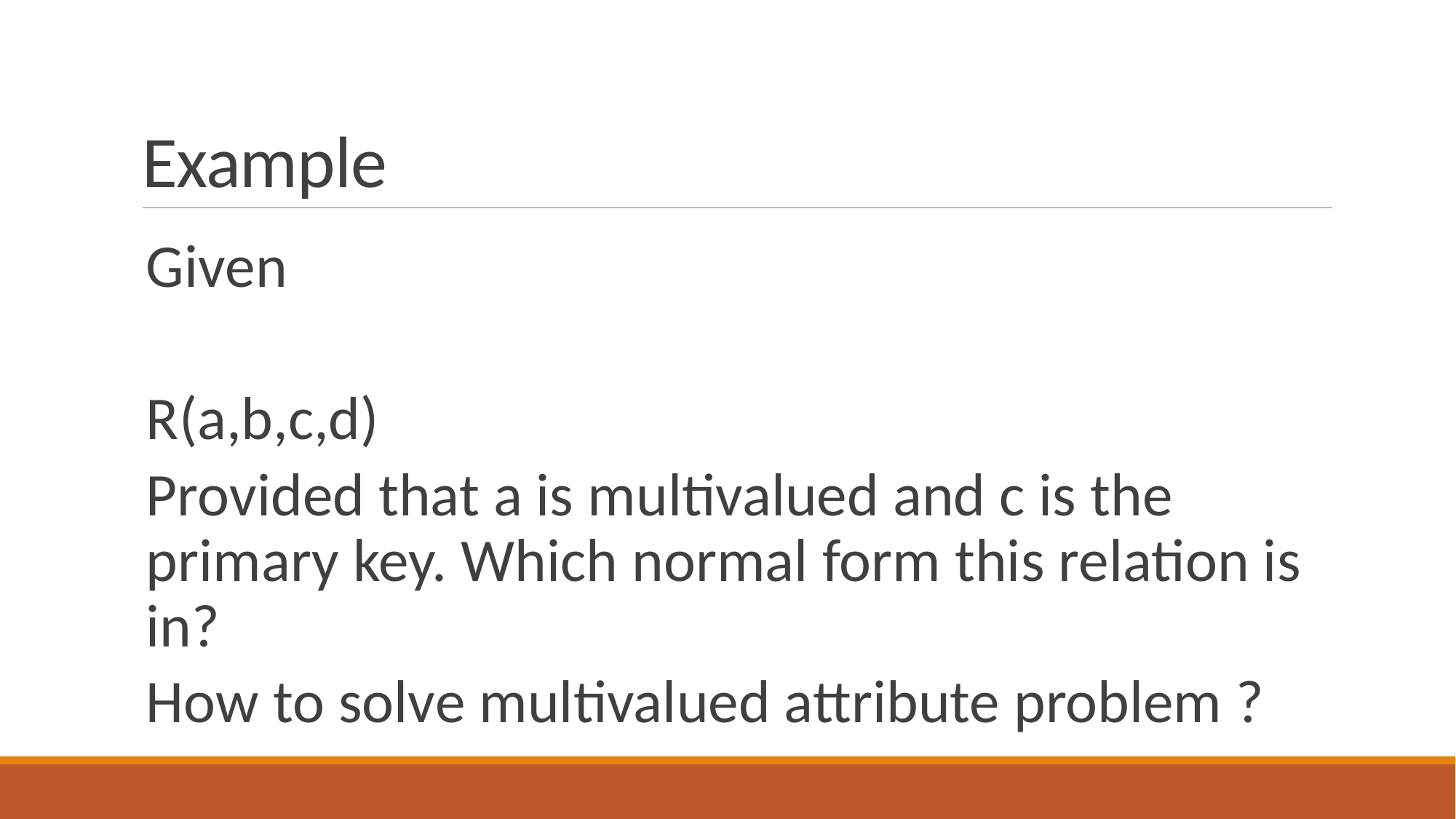

# Example
Given

R(a,b,c,d)
Provided that a is multivalued and c is the primary key. Which normal form this relation is in?
How to solve multivalued attribute problem ?